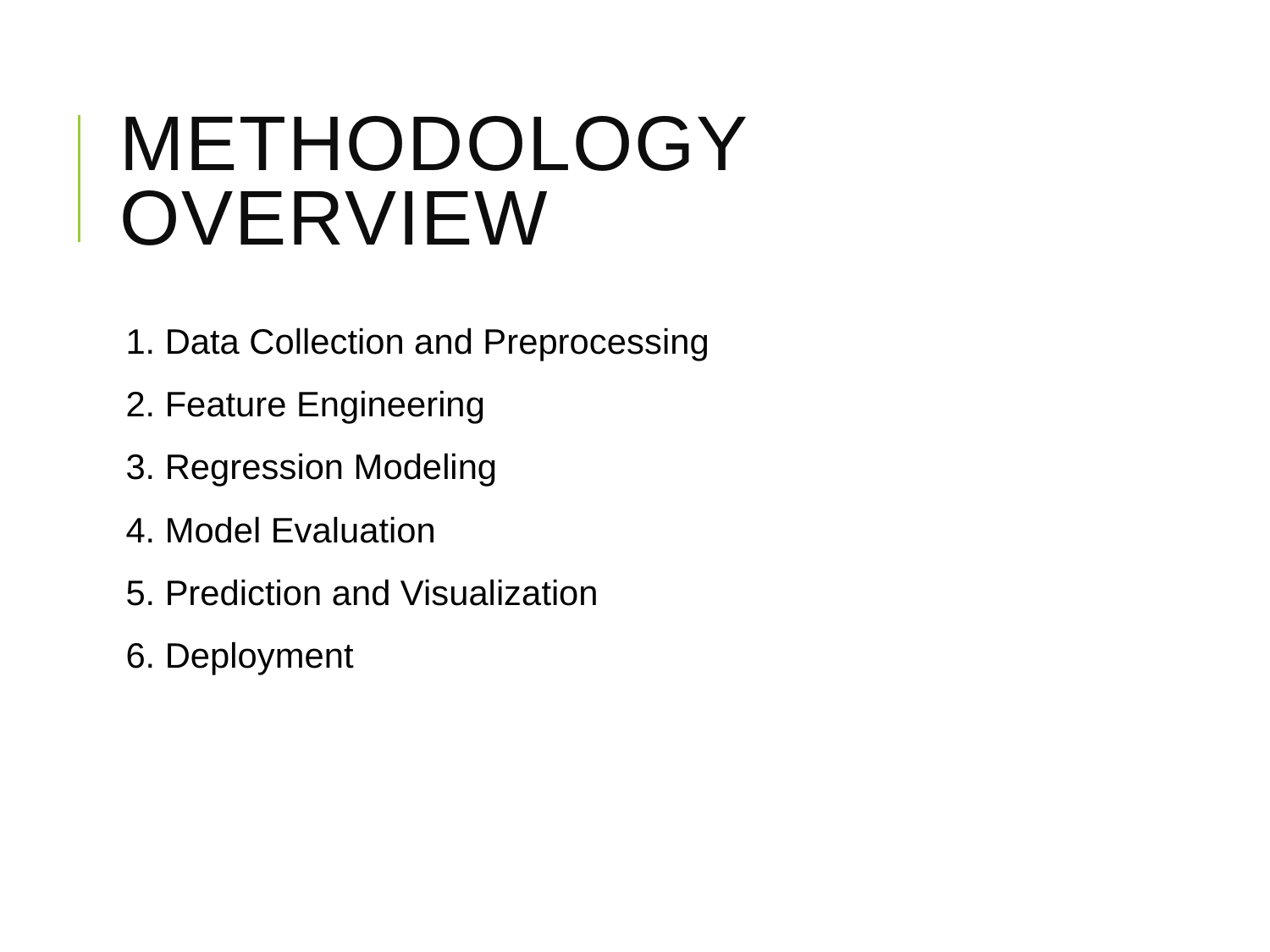

# Methodology Overview
1. Data Collection and Preprocessing
2. Feature Engineering
3. Regression Modeling
4. Model Evaluation
5. Prediction and Visualization
6. Deployment